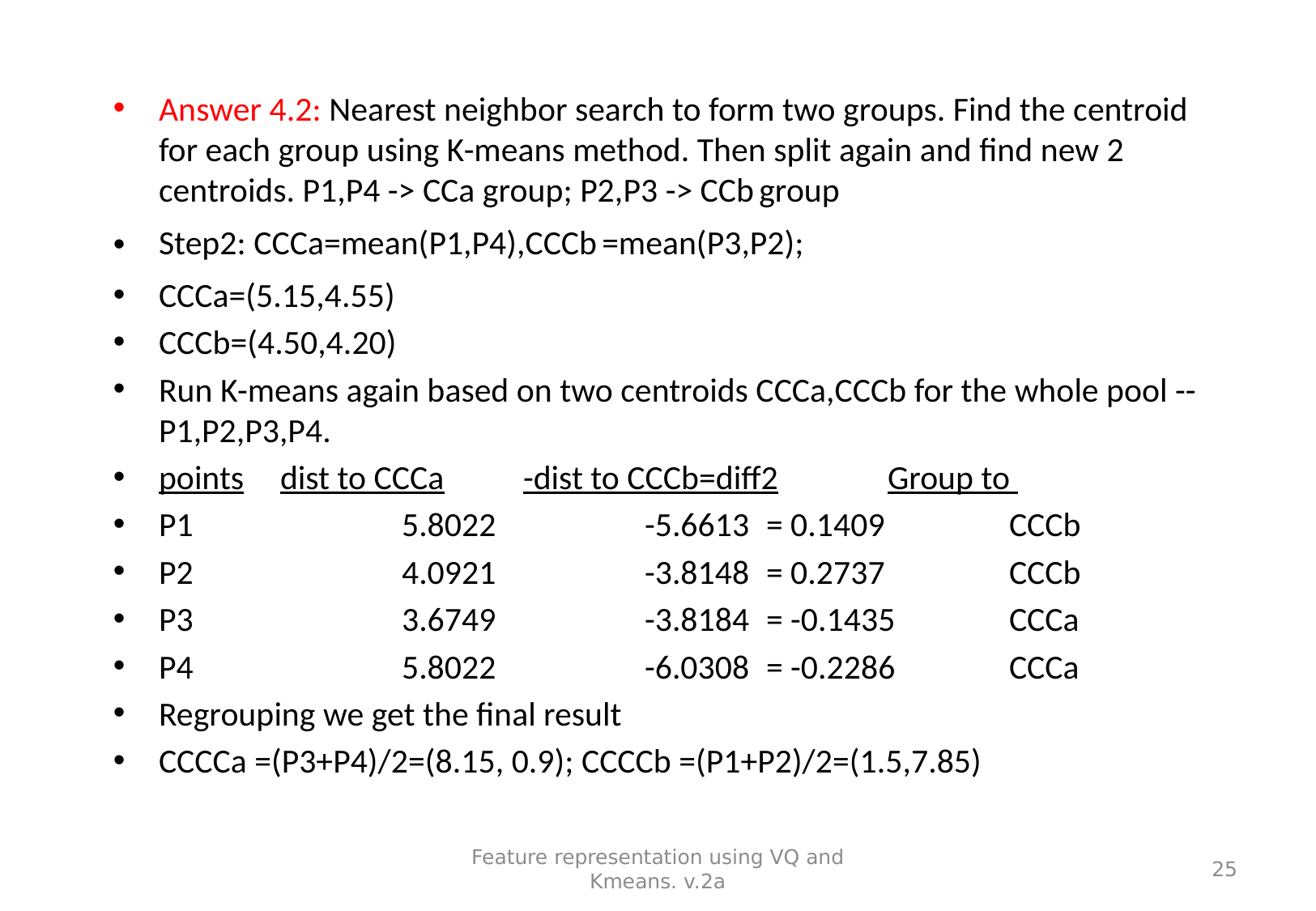

#
Answer 4.2: Nearest neighbor search to form two groups. Find the centroid for each group using K-means method. Then split again and find new 2 centroids. P1,P4 -> CCa group; P2,P3 -> CCb group
Step2: CCCa=mean(P1,P4),CCCb =mean(P3,P2);
CCCa=(5.15,4.55)
CCCb=(4.50,4.20)
Run K-means again based on two centroids CCCa,CCCb for the whole pool -- P1,P2,P3,P4.
points	dist to CCCa	-dist to CCCb=diff2	Group to
P1		5.8022		-5.6613	= 0.1409		CCCb
P2		4.0921		-3.8148	= 0.2737		CCCb
P3		3.6749		-3.8184	= -0.1435	CCCa
P4		5.8022		-6.0308	= -0.2286	CCCa
Regrouping we get the final result
CCCCa =(P3+P4)/2=(8.15, 0.9); CCCCb =(P1+P2)/2=(1.5,7.85)
Feature representation using VQ and Kmeans. v.2a
25